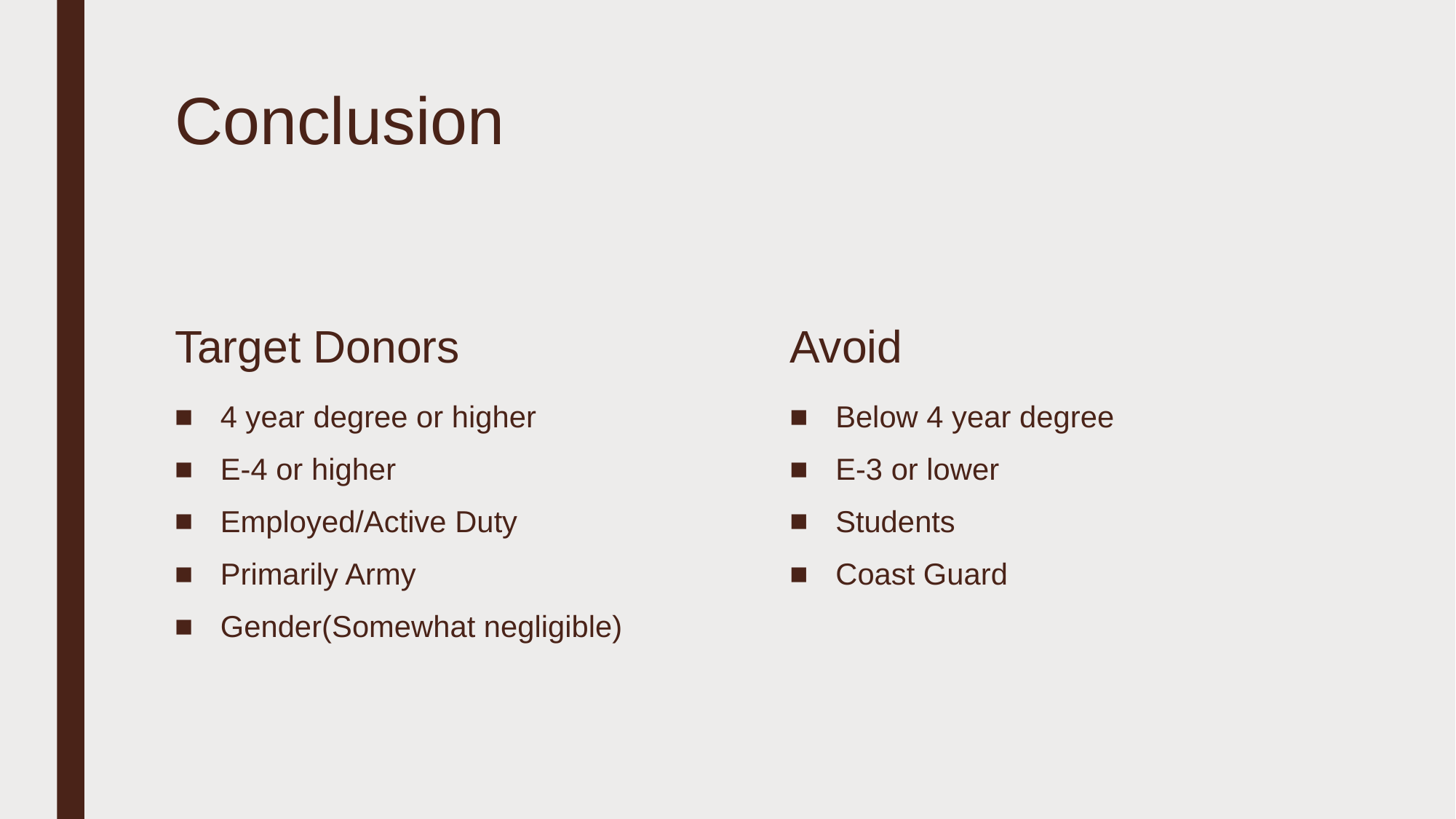

# Conclusion
Target Donors
Avoid
4 year degree or higher
E-4 or higher
Employed/Active Duty
Primarily Army
Gender(Somewhat negligible)
Below 4 year degree
E-3 or lower
Students
Coast Guard